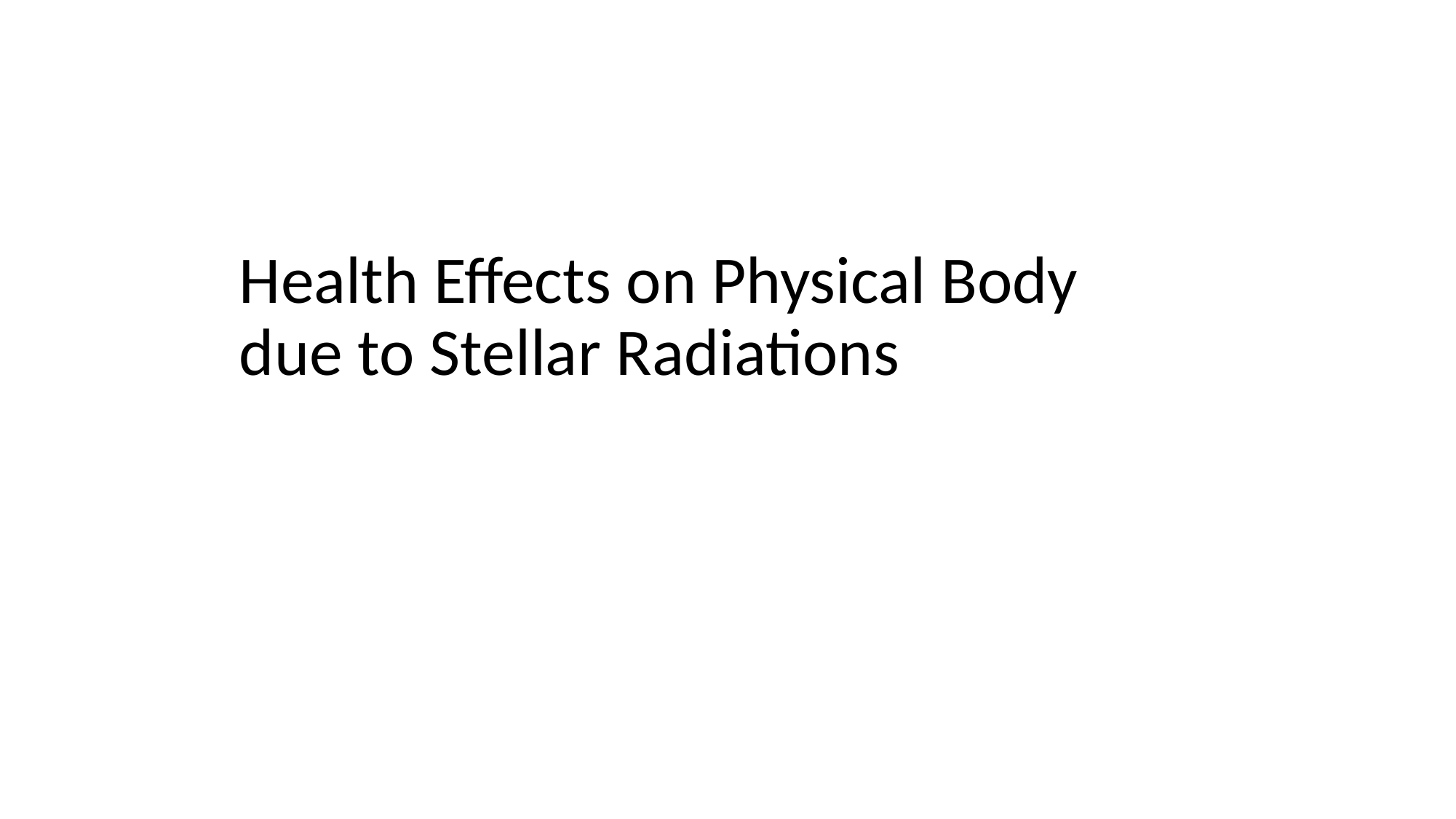

# Health Effects on Physical Body due to Stellar Radiations